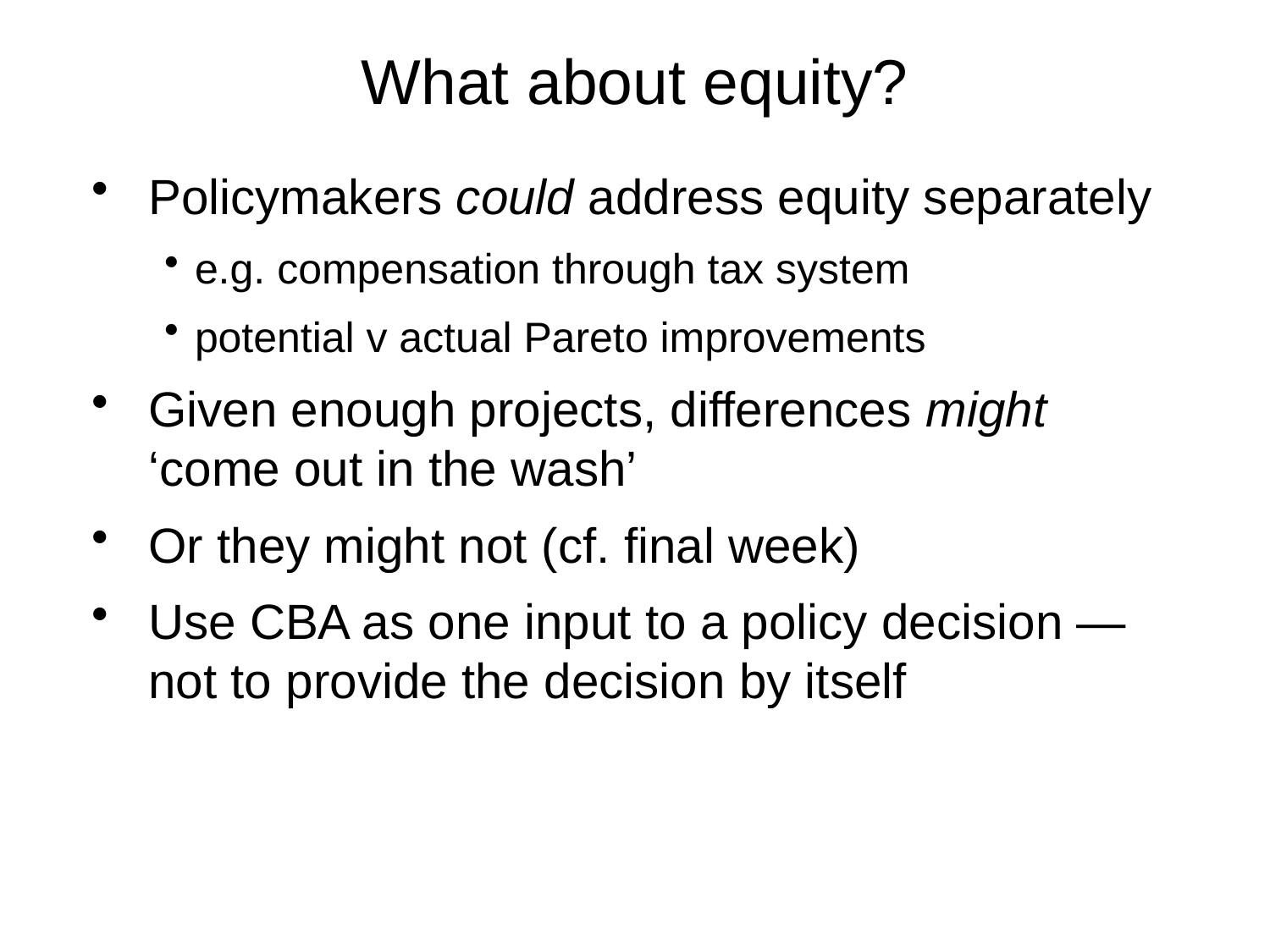

# What about equity?
Policymakers could address equity separately
e.g. compensation through tax system
potential v actual Pareto improvements
Given enough projects, differences might
‘come out in the wash’
Or they might not (cf. final week)
Use CBA as one input to a policy decision — not to provide the decision by itself